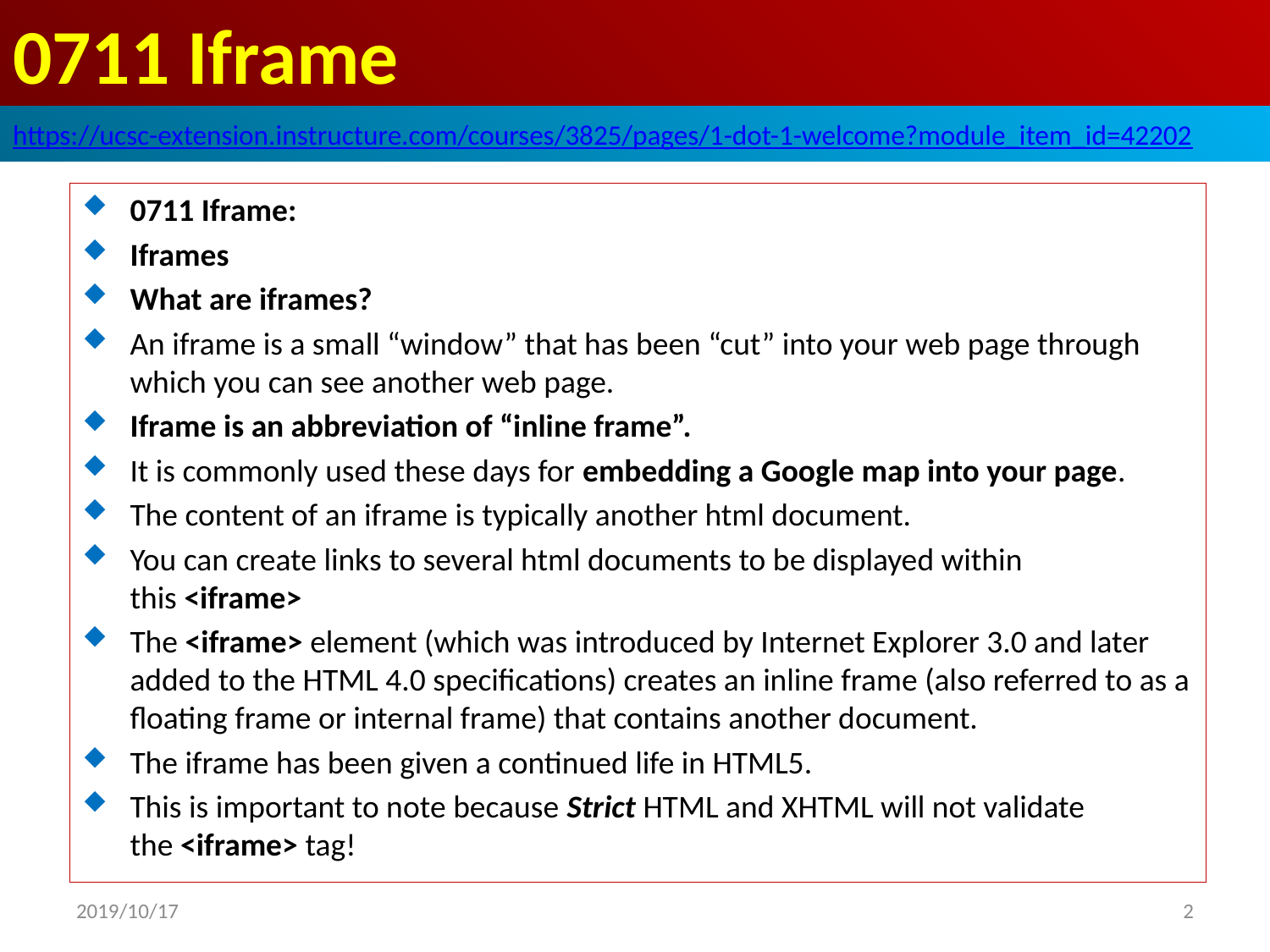

# 0711 Iframe

https://ucsc-extension.instructure.com/courses/3825/pages/1-dot-1-welcome?module_item_id=42202
0711 Iframe:
Iframes
What are iframes?
An iframe is a small “window” that has been “cut” into your web page through which you can see another web page.
Iframe is an abbreviation of “inline frame”.
It is commonly used these days for embedding a Google map into your page.
The content of an iframe is typically another html document.
You can create links to several html documents to be displayed within this <iframe>
The <iframe> element (which was introduced by Internet Explorer 3.0 and later added to the HTML 4.0 specifications) creates an inline frame (also referred to as a floating frame or internal frame) that contains another document.
The iframe has been given a continued life in HTML5.
This is important to note because Strict HTML and XHTML will not validate the <iframe> tag!

2019/10/17
2